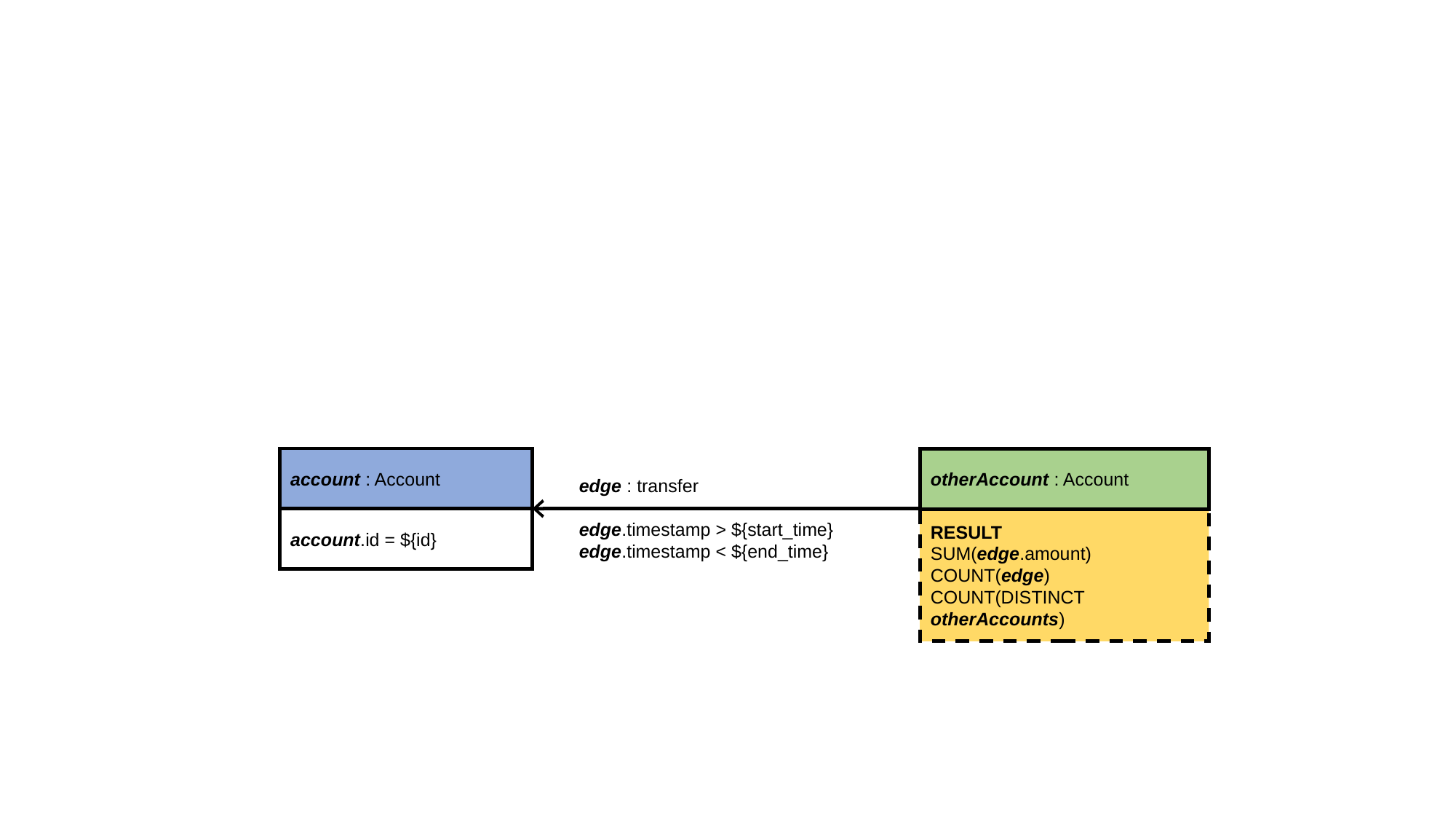

account : Account
otherAccount : Account
edge : transfer

edge.timestamp > ${start_time}
edge.timestamp < ${end_time}
RESULT
SUM(edge.amount)
COUNT(edge)
COUNT(DISTINCT otherAccounts)
account.id = ${id}